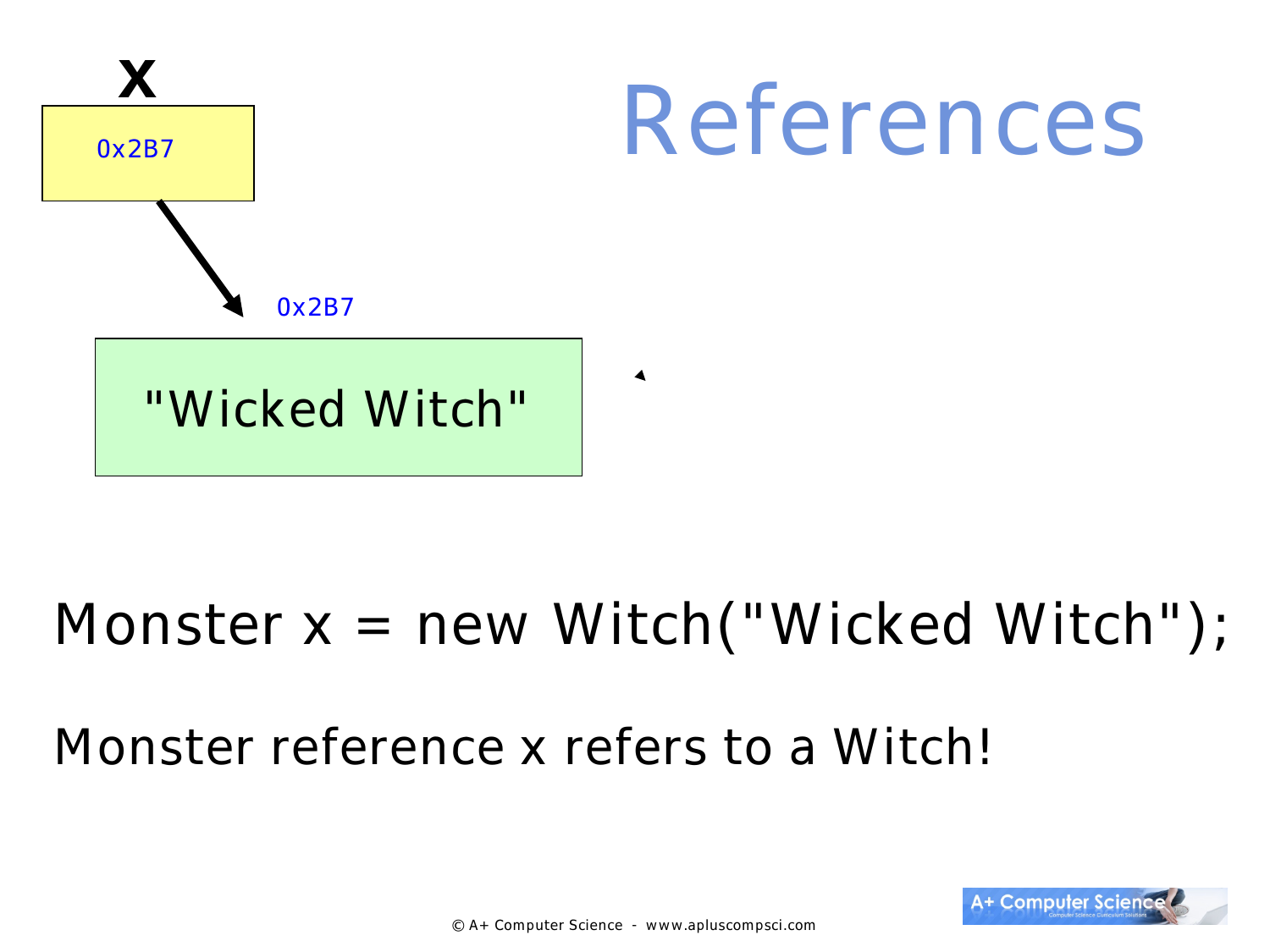

x
                  References

0x2B7

0x2B7
"Wicked Witch"

Monster x = new Witch("Wicked Witch");
Monster reference x refers to a Witch!

© A+ Computer Science  -  www.apluscompsci.com